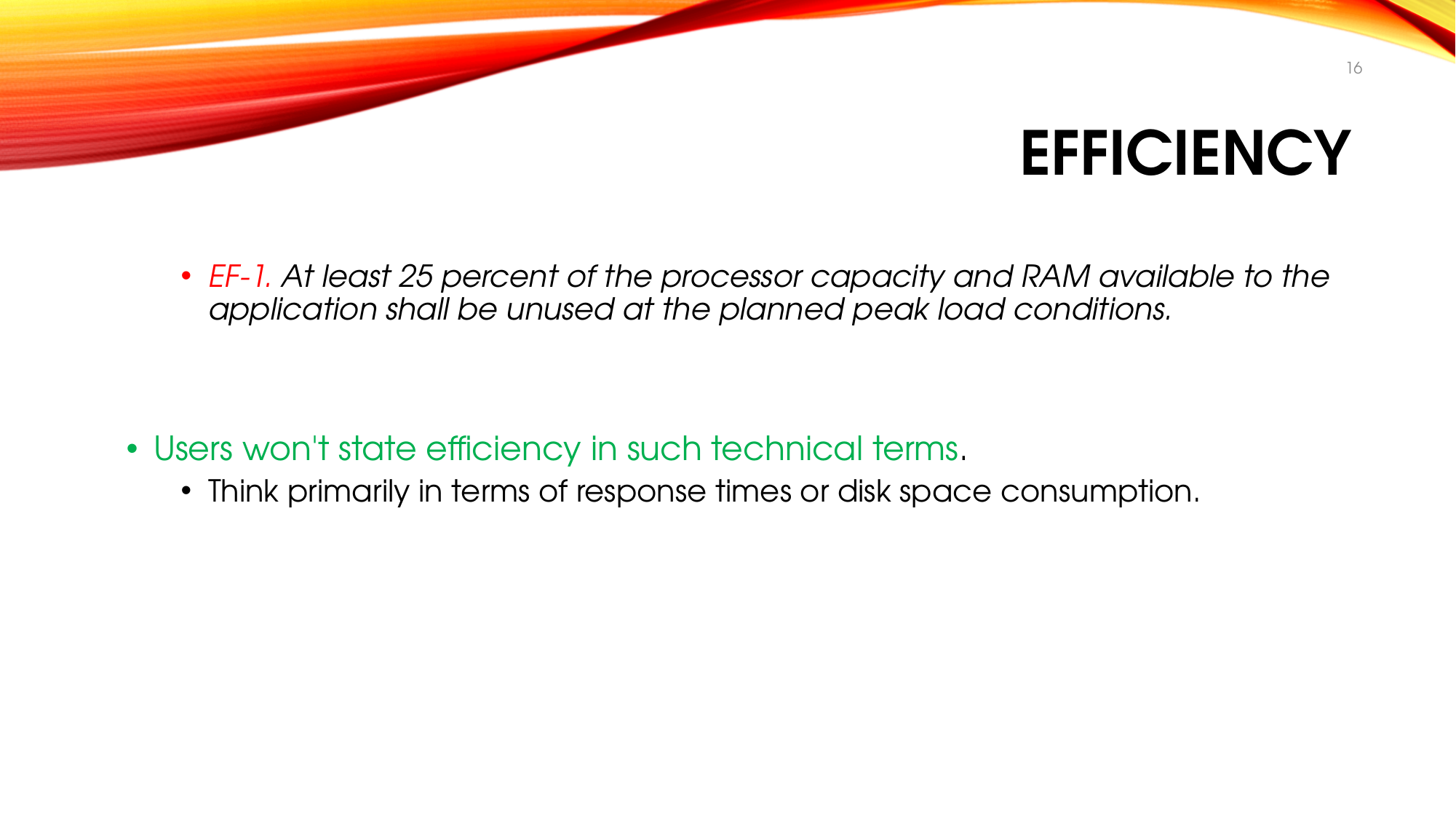

# Efficiency
16
EF-1. At least 25 percent of the processor capacity and RAM available to the application shall be unused at the planned peak load conditions.

Users won't state efficiency in such technical terms.
Think primarily in terms of response times or disk space consumption.